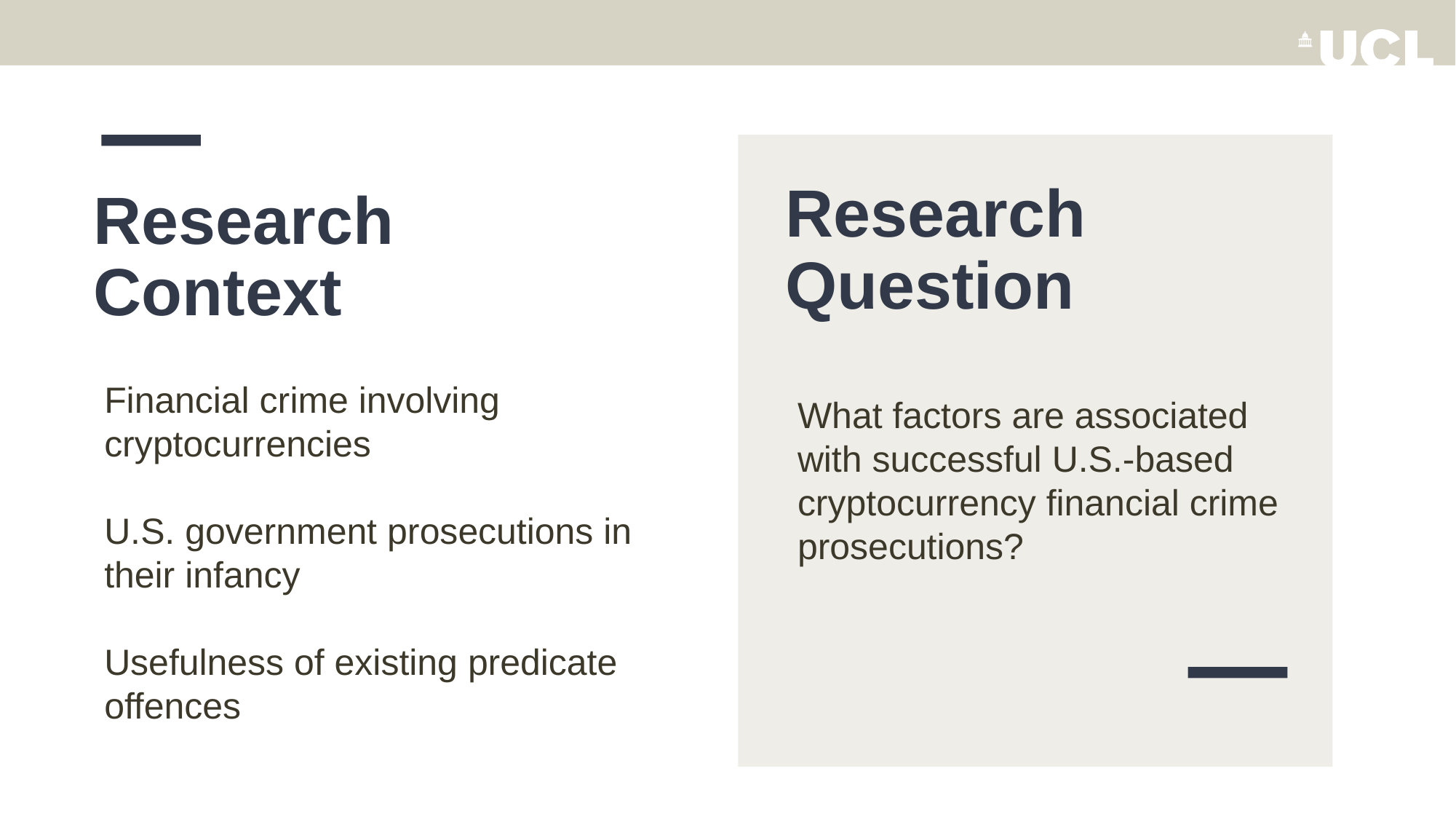

Research
Question
# Research Context
Financial crime involving cryptocurrencies

U.S. government prosecutions in their infancy

Usefulness of existing predicate offences
What factors are associated
with successful U.S.-based cryptocurrency financial crime prosecutions?